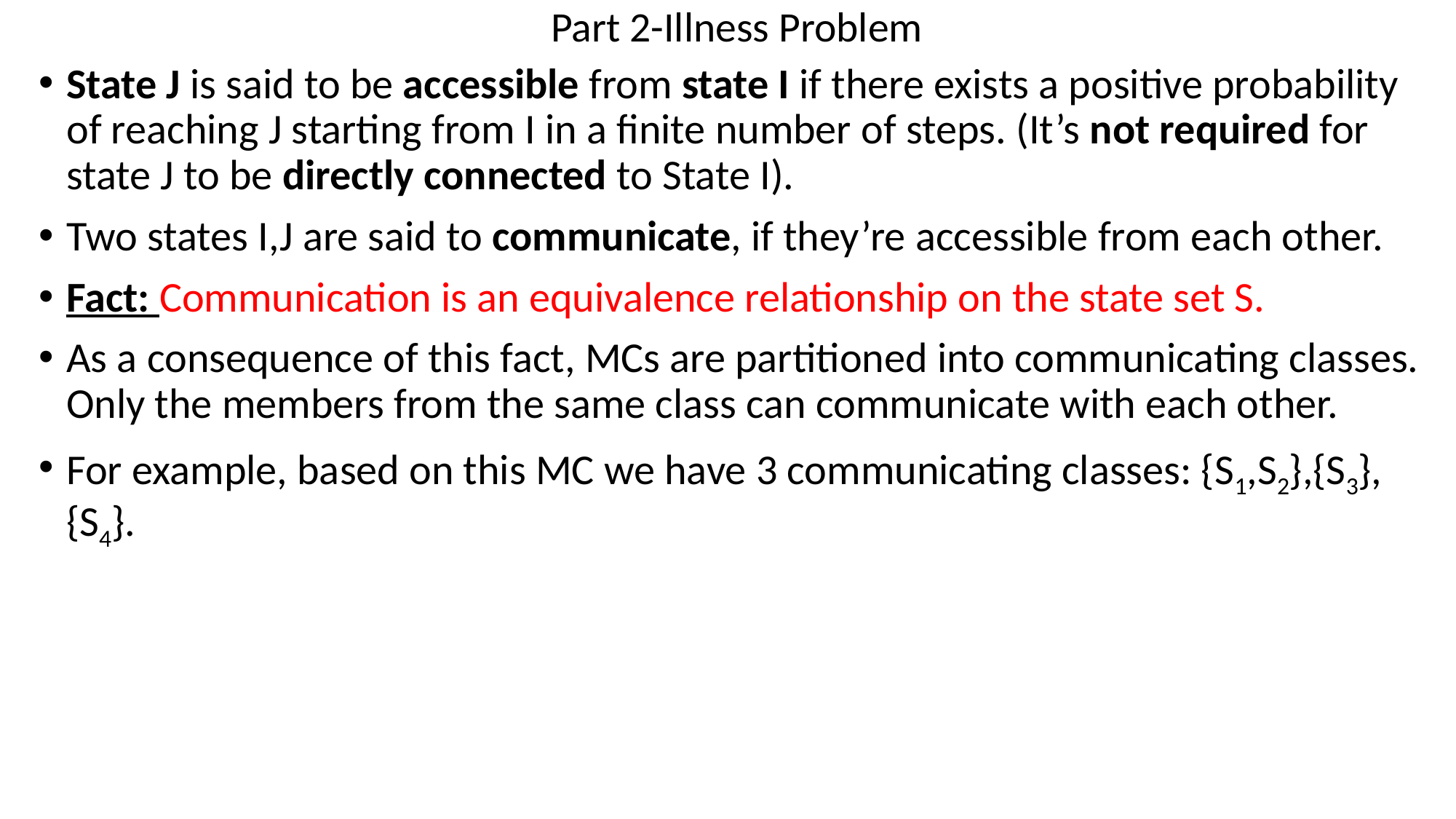

# Part 2-Illness Problem
State J is said to be accessible from state I if there exists a positive probability of reaching J starting from I in a finite number of steps. (It’s not required for state J to be directly connected to State I).
Two states I,J are said to communicate, if they’re accessible from each other.
Fact: Communication is an equivalence relationship on the state set S.
As a consequence of this fact, MCs are partitioned into communicating classes. Only the members from the same class can communicate with each other.
For example, based on this MC we have 3 communicating classes: {S1,S2},{S3},{S4}.